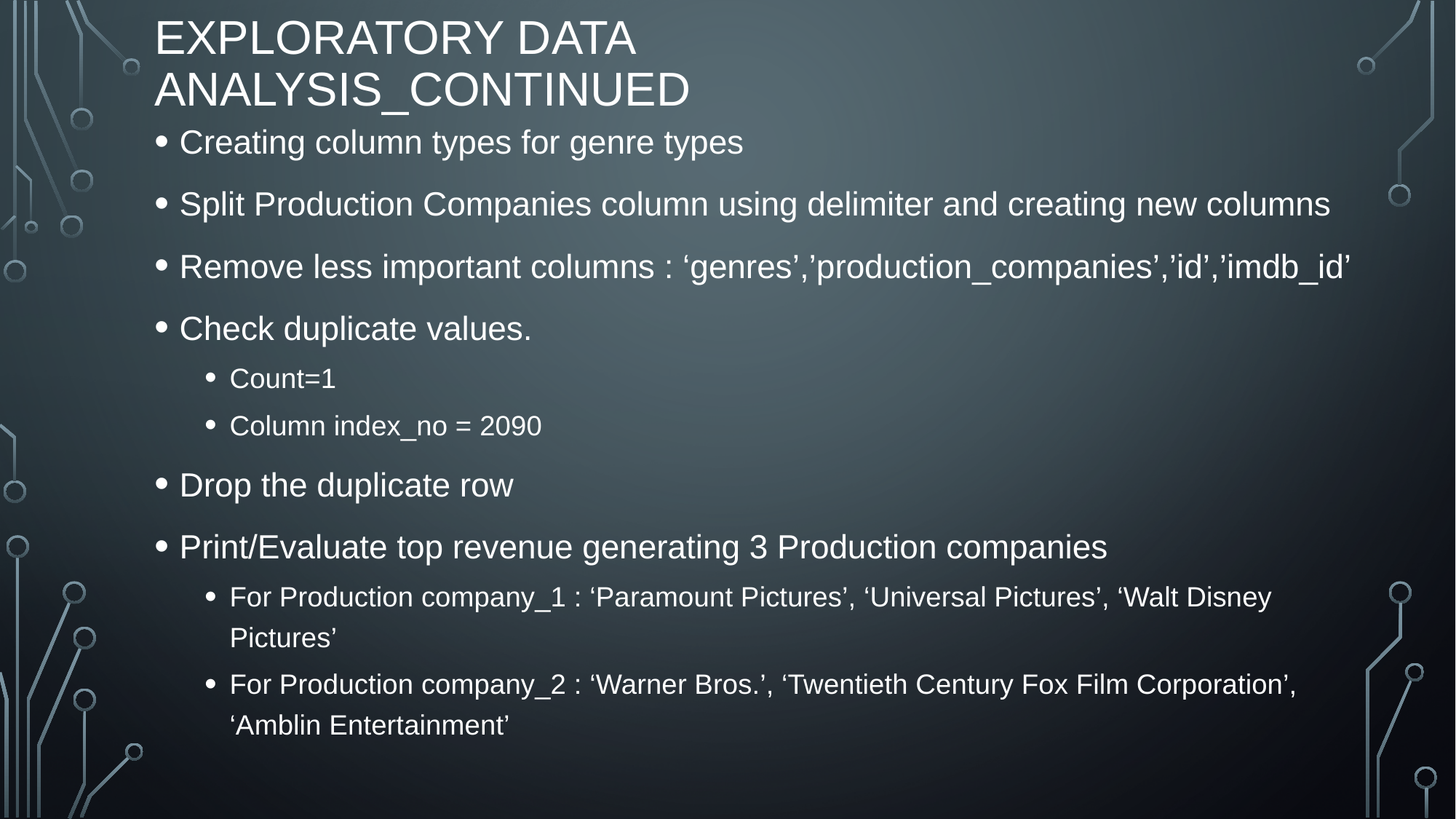

# Exploratory data analysis_continued
Creating column types for genre types
Split Production Companies column using delimiter and creating new columns
Remove less important columns : ‘genres’,’production_companies’,’id’,’imdb_id’
Check duplicate values.
Count=1
Column index_no = 2090
Drop the duplicate row
Print/Evaluate top revenue generating 3 Production companies
For Production company_1 : ‘Paramount Pictures’, ‘Universal Pictures’, ‘Walt Disney Pictures’
For Production company_2 : ‘Warner Bros.’, ‘Twentieth Century Fox Film Corporation’, ‘Amblin Entertainment’